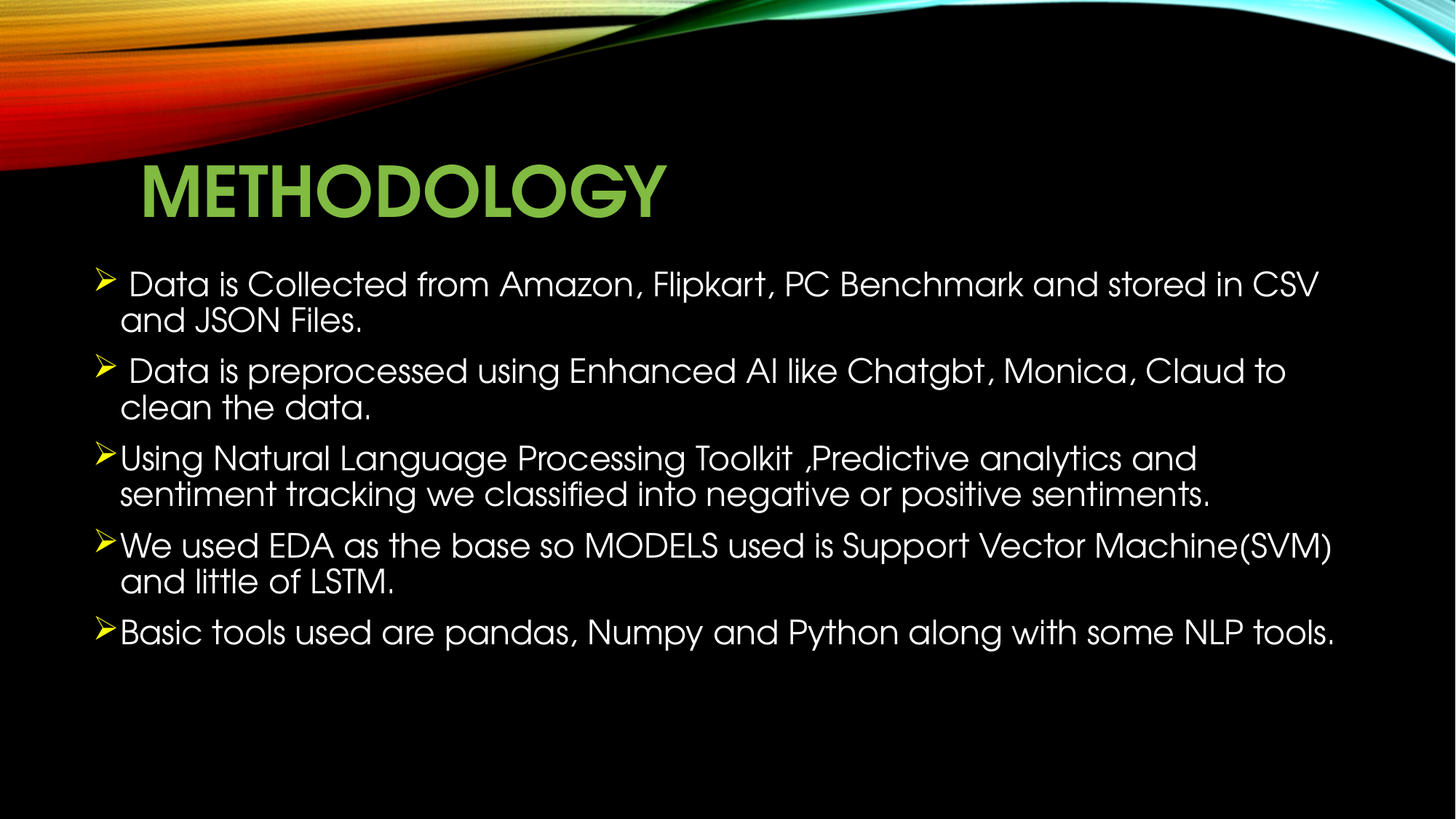

# Methodology
 Data is Collected from Amazon, Flipkart, PC Benchmark and stored in CSV and JSON Files.
 Data is preprocessed using Enhanced AI like Chatgbt, Monica, Claud to clean the data.
Using Natural Language Processing Toolkit ,Predictive analytics and sentiment tracking we classified into negative or positive sentiments.
We used EDA as the base so MODELS used is Support Vector Machine(SVM) and little of LSTM.
Basic tools used are pandas, Numpy and Python along with some NLP tools.